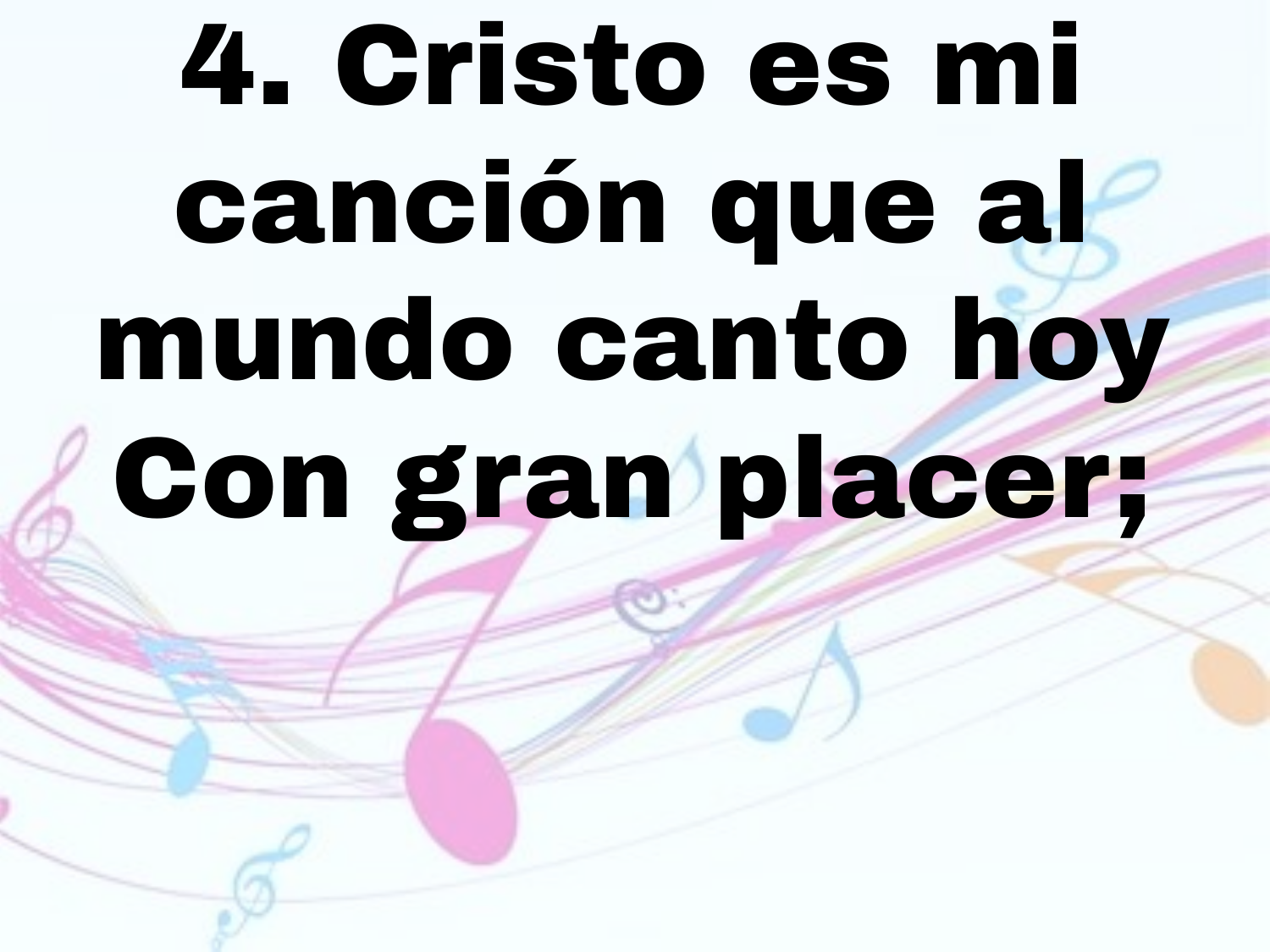

4. Cristo es mi canción que al mundo canto hoy Con gran placer;